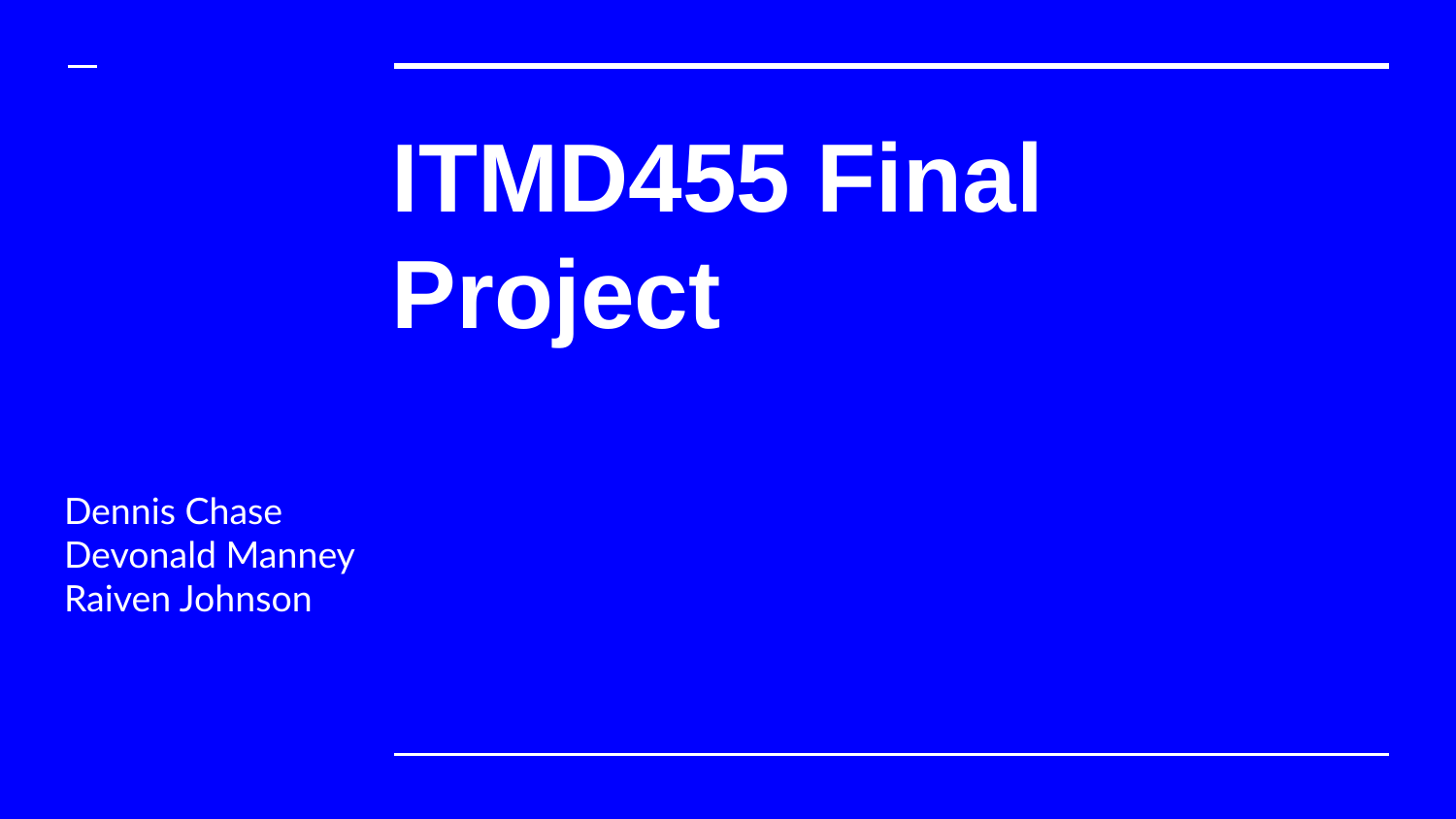

# ITMD455 Final Project
Dennis Chase
Devonald Manney
Raiven Johnson